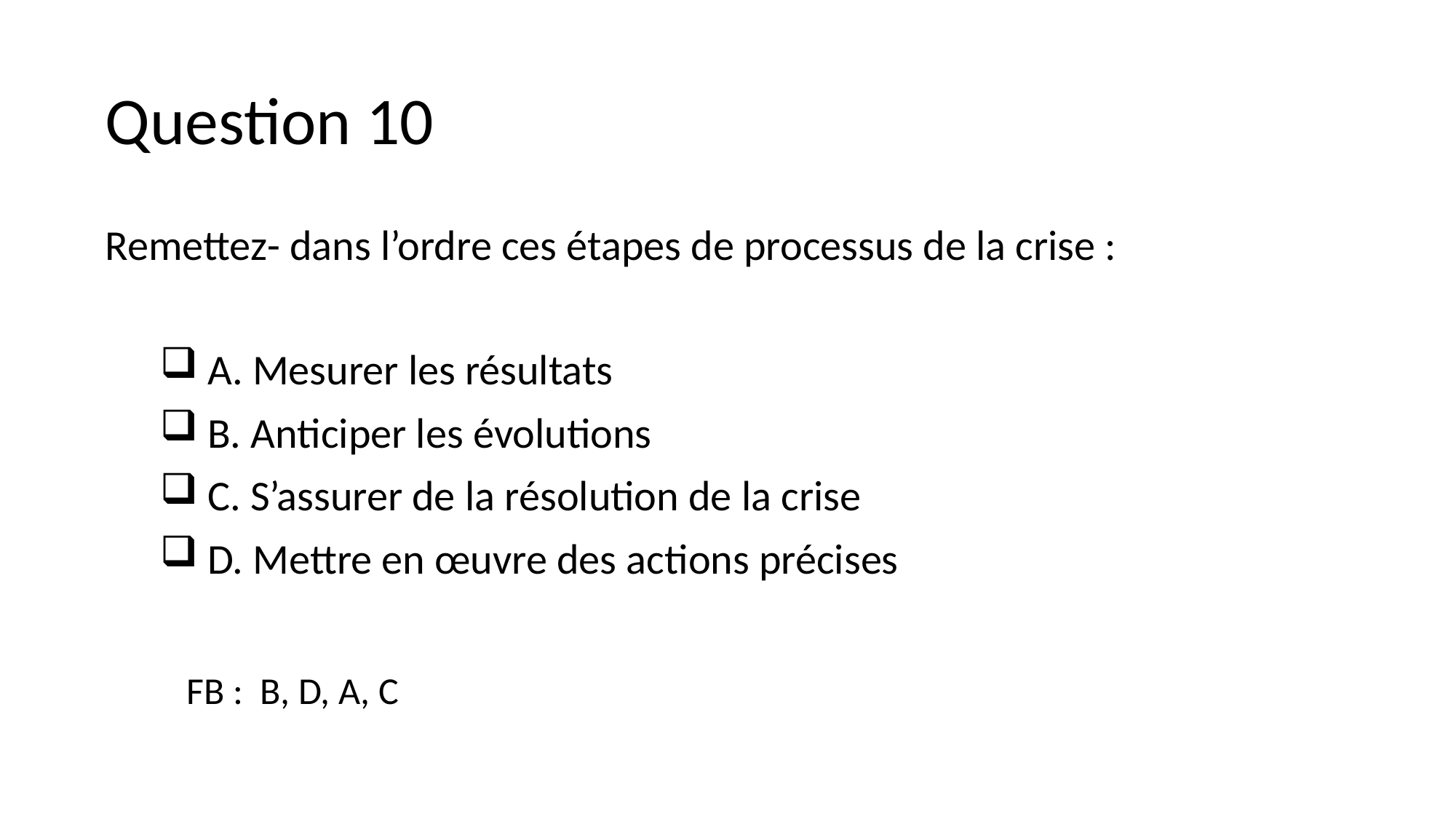

# Question 10
Remettez- dans l’ordre ces étapes de processus de la crise :

 A. Mesurer les résultats
 B. Anticiper les évolutions
 C. S’assurer de la résolution de la crise
 D. Mettre en œuvre des actions précises
FB :  B, D, A, C